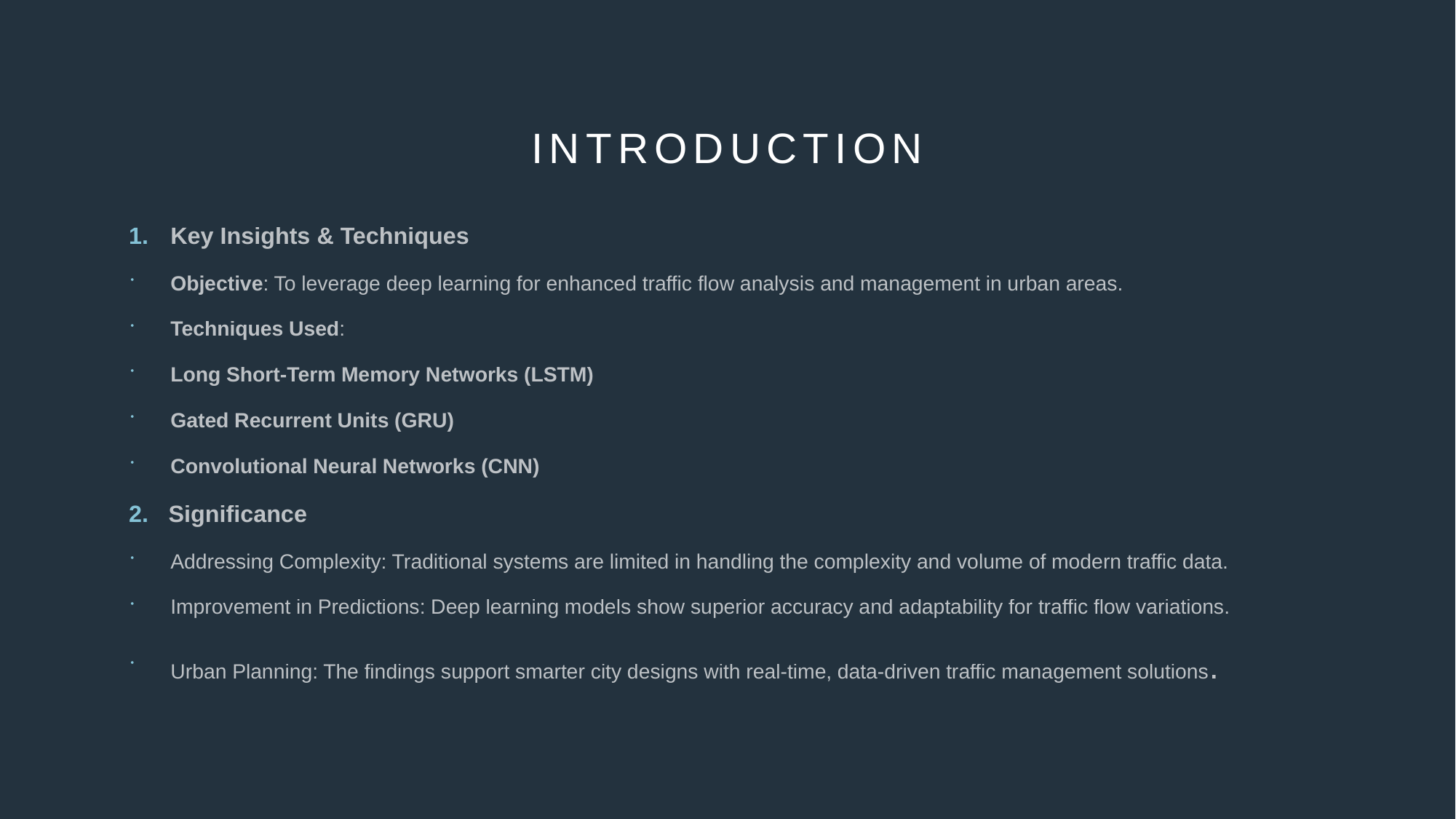

# INTRODUCTION
Key Insights & Techniques
Objective: To leverage deep learning for enhanced traffic flow analysis and management in urban areas.
Techniques Used:
Long Short-Term Memory Networks (LSTM)
Gated Recurrent Units (GRU)
Convolutional Neural Networks (CNN)
Significance
Addressing Complexity: Traditional systems are limited in handling the complexity and volume of modern traffic data.
Improvement in Predictions: Deep learning models show superior accuracy and adaptability for traffic flow variations.
Urban Planning: The findings support smarter city designs with real-time, data-driven traffic management solutions.